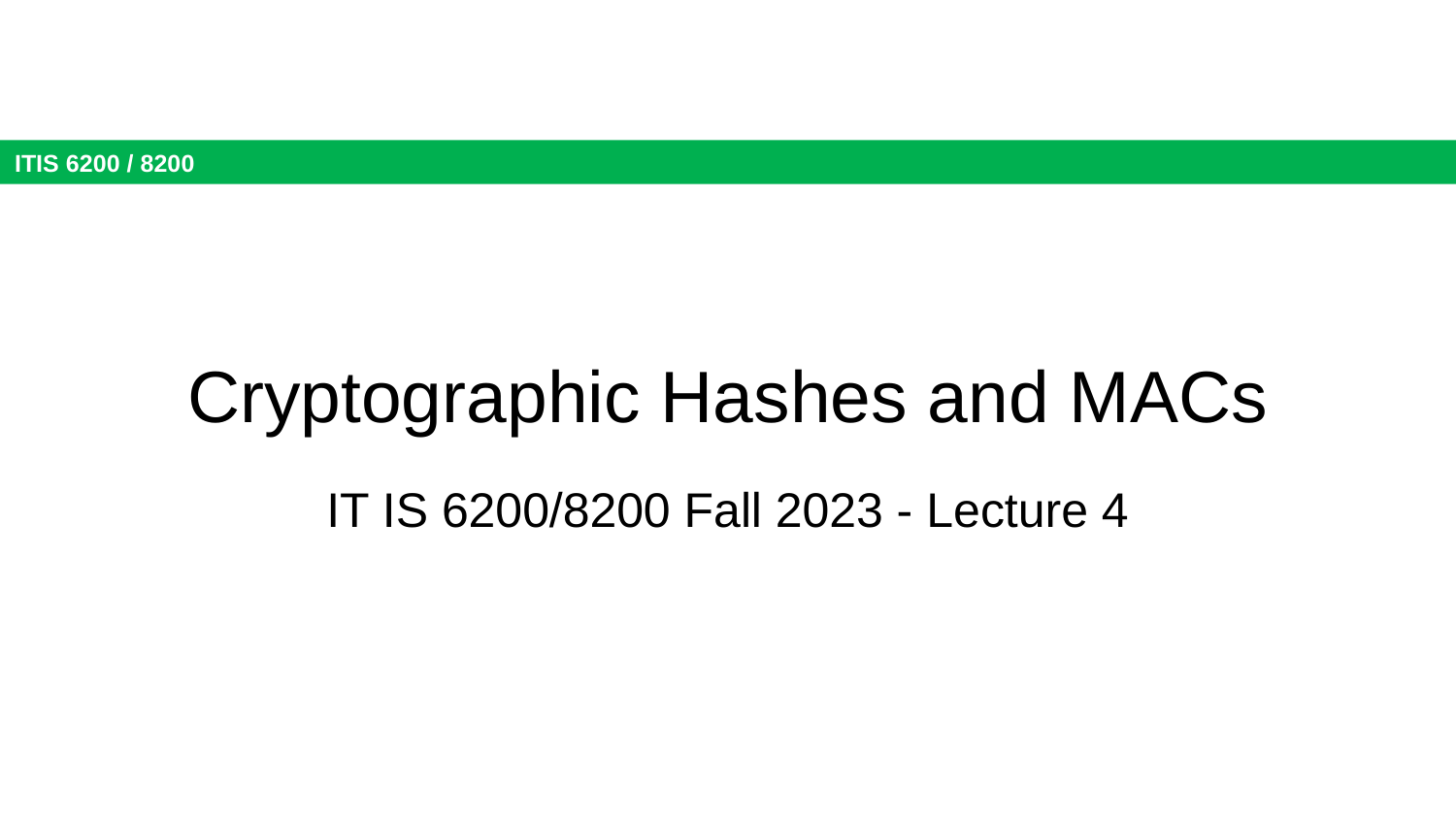

# Cryptographic Hashes and MACs
IT IS 6200/8200 Fall 2023 - Lecture 4